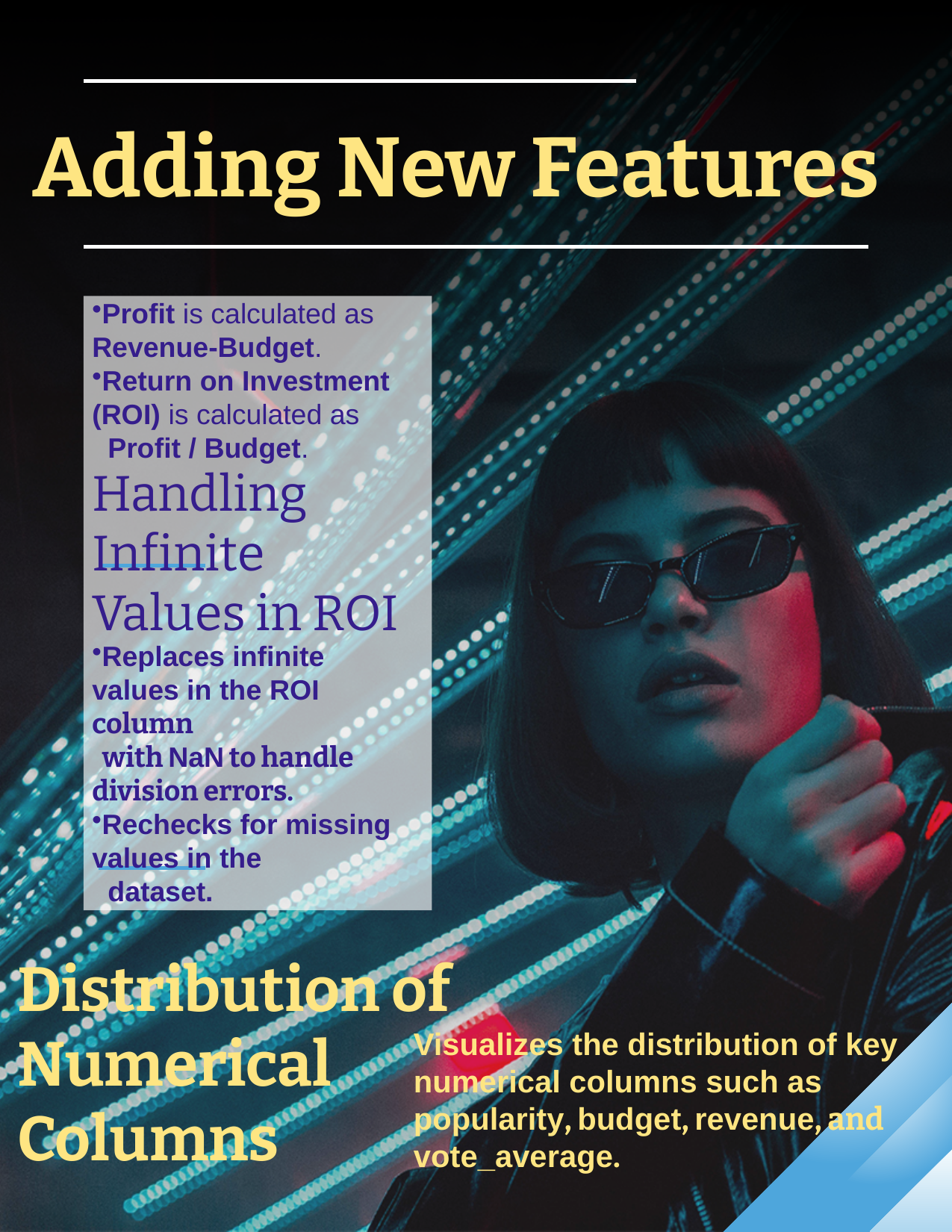

Adding New Features
Profit is calculated as Revenue-Budget.
Return on Investment (ROI) is calculated as
  Profit / Budget.
Handling Infinite Values in ROI
Replaces infinite values in the ROI column
  with NaN to handle division errors.
Rechecks for missing values in the
  dataset.
Distribution of Numerical Columns
Visualizes the distribution of key numerical columns such as popularity, budget, revenue, and vote_average.